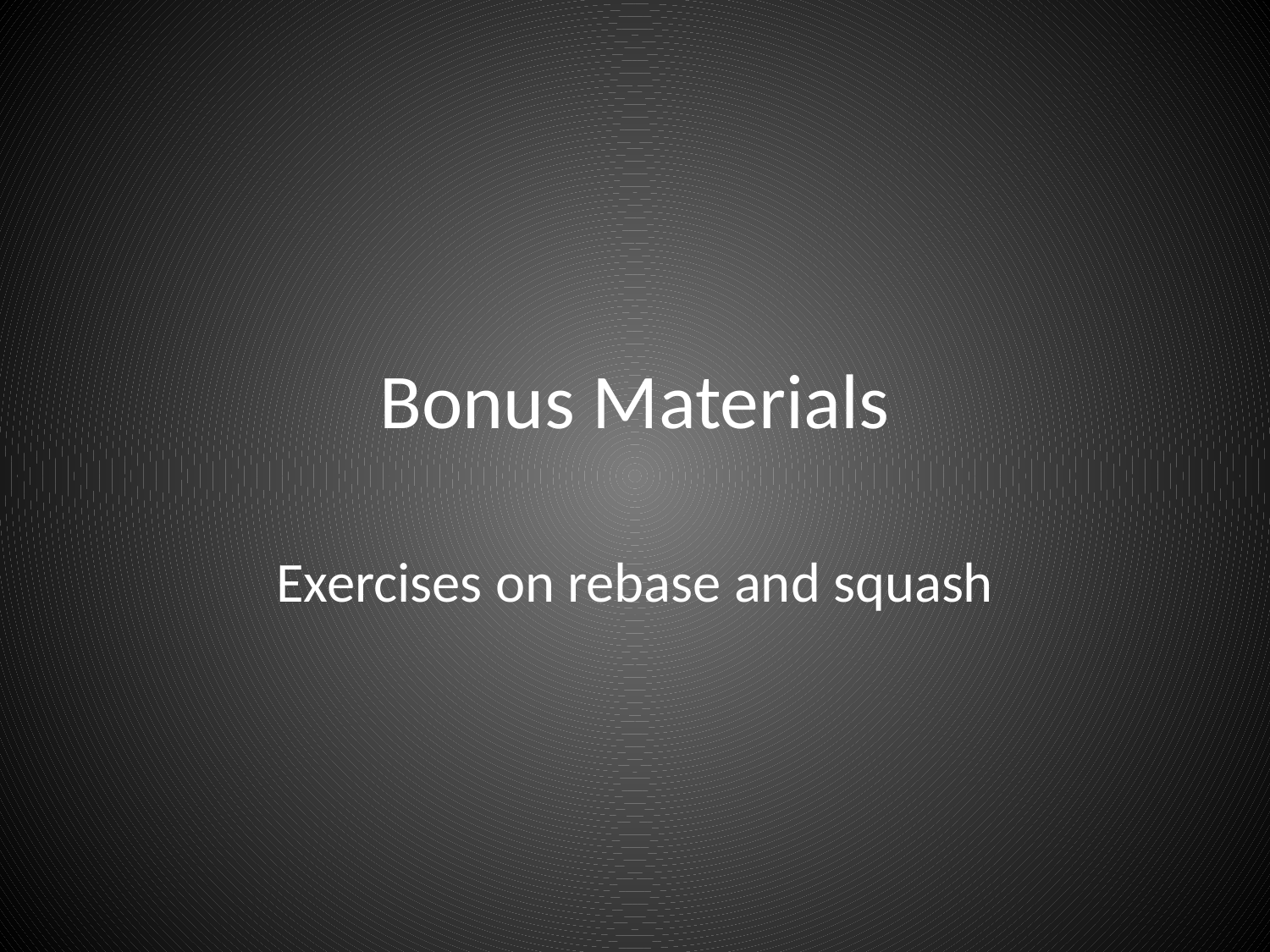

# Bonus Materials
Exercises on rebase and squash